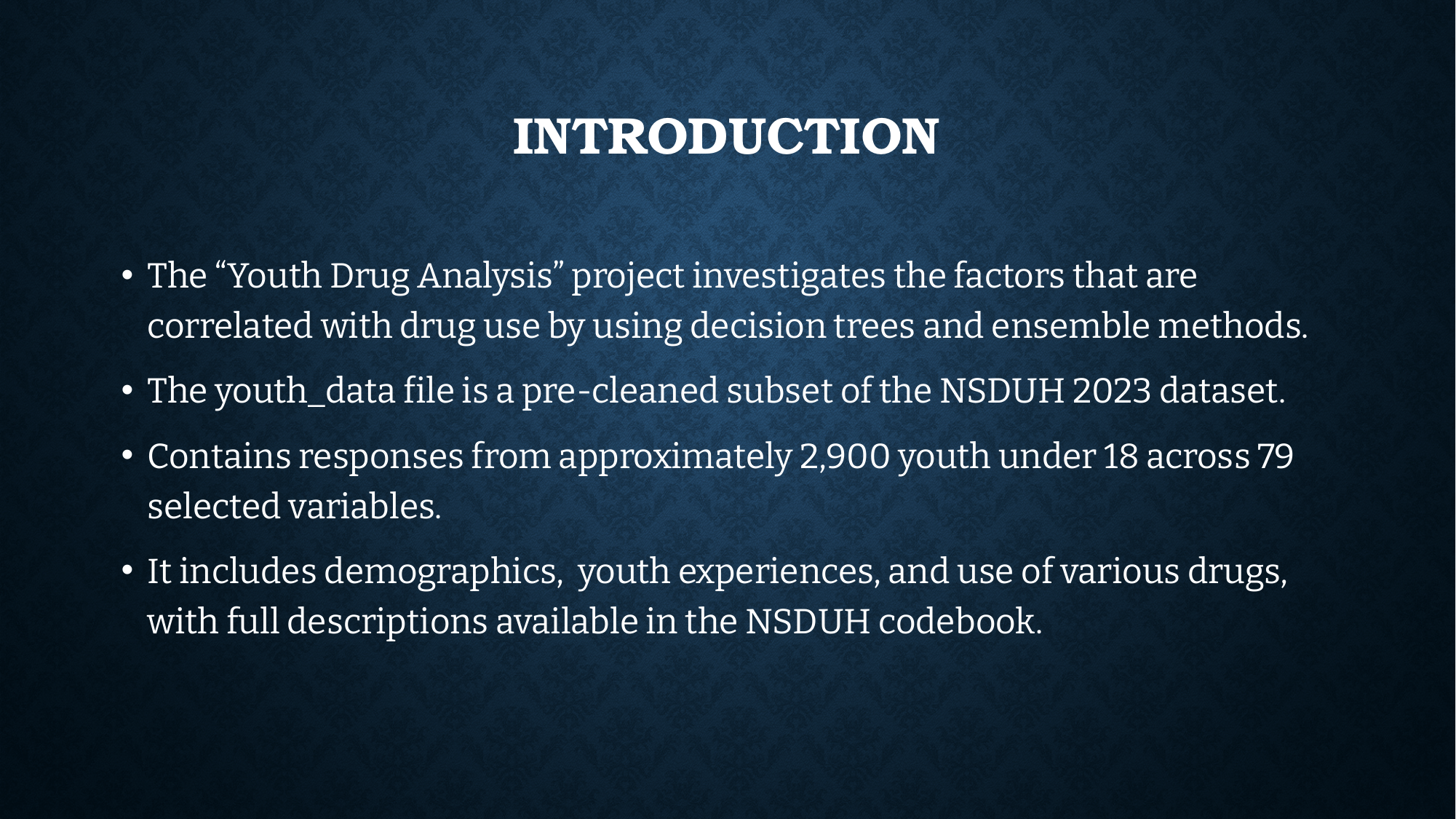

# INTRODUCTION
The “Youth Drug Analysis” project investigates the factors that are correlated with drug use by using decision trees and ensemble methods.
The youth_data file is a pre-cleaned subset of the NSDUH 2023 dataset.
Contains responses from approximately 2,900 youth under 18 across 79 selected variables.
It includes demographics,  youth experiences, and use of various drugs, with full descriptions available in the NSDUH codebook.